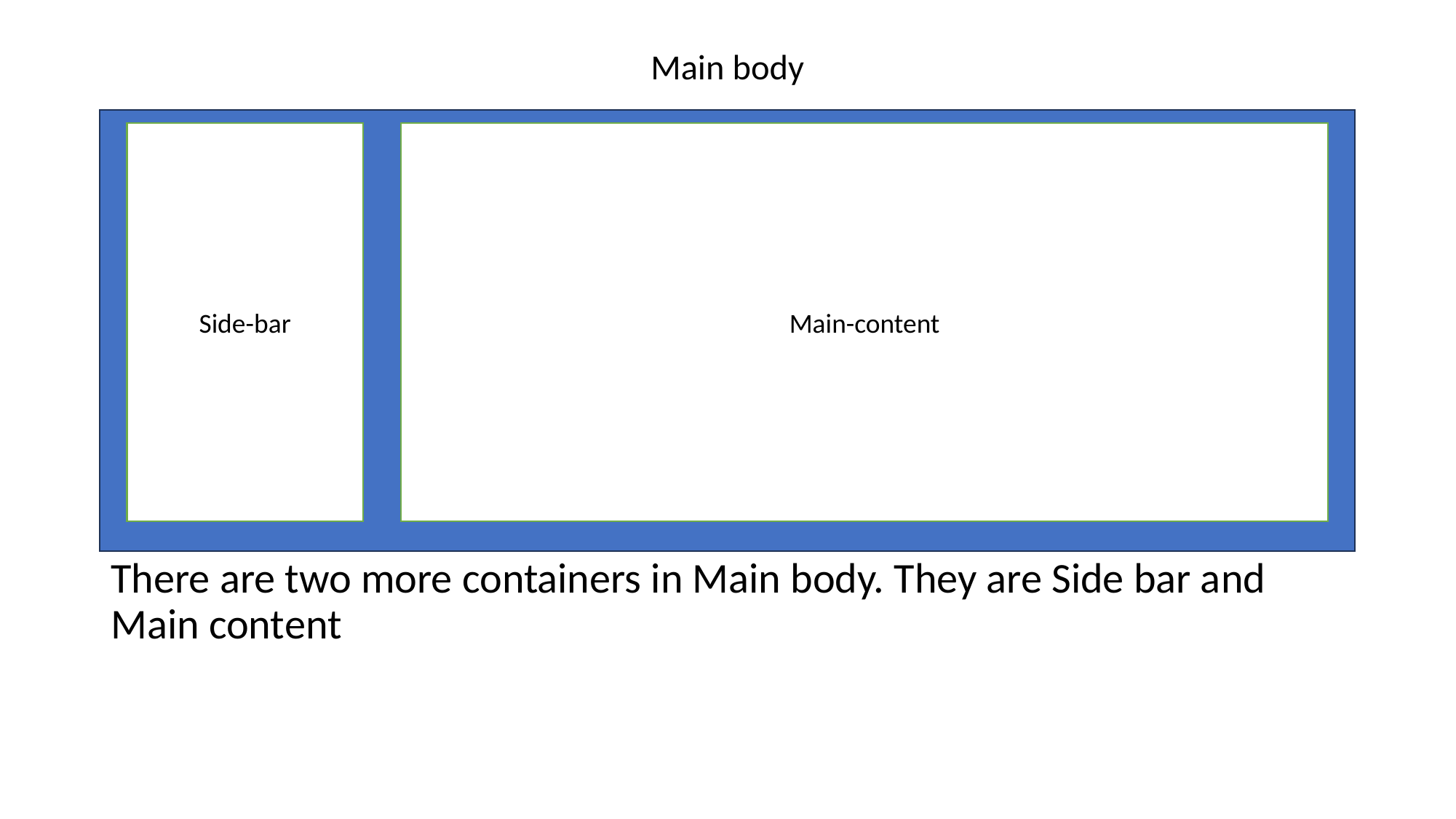

# Main body

Side-bar
Main-content
There are two more containers in Main body. They are Side bar and Main content